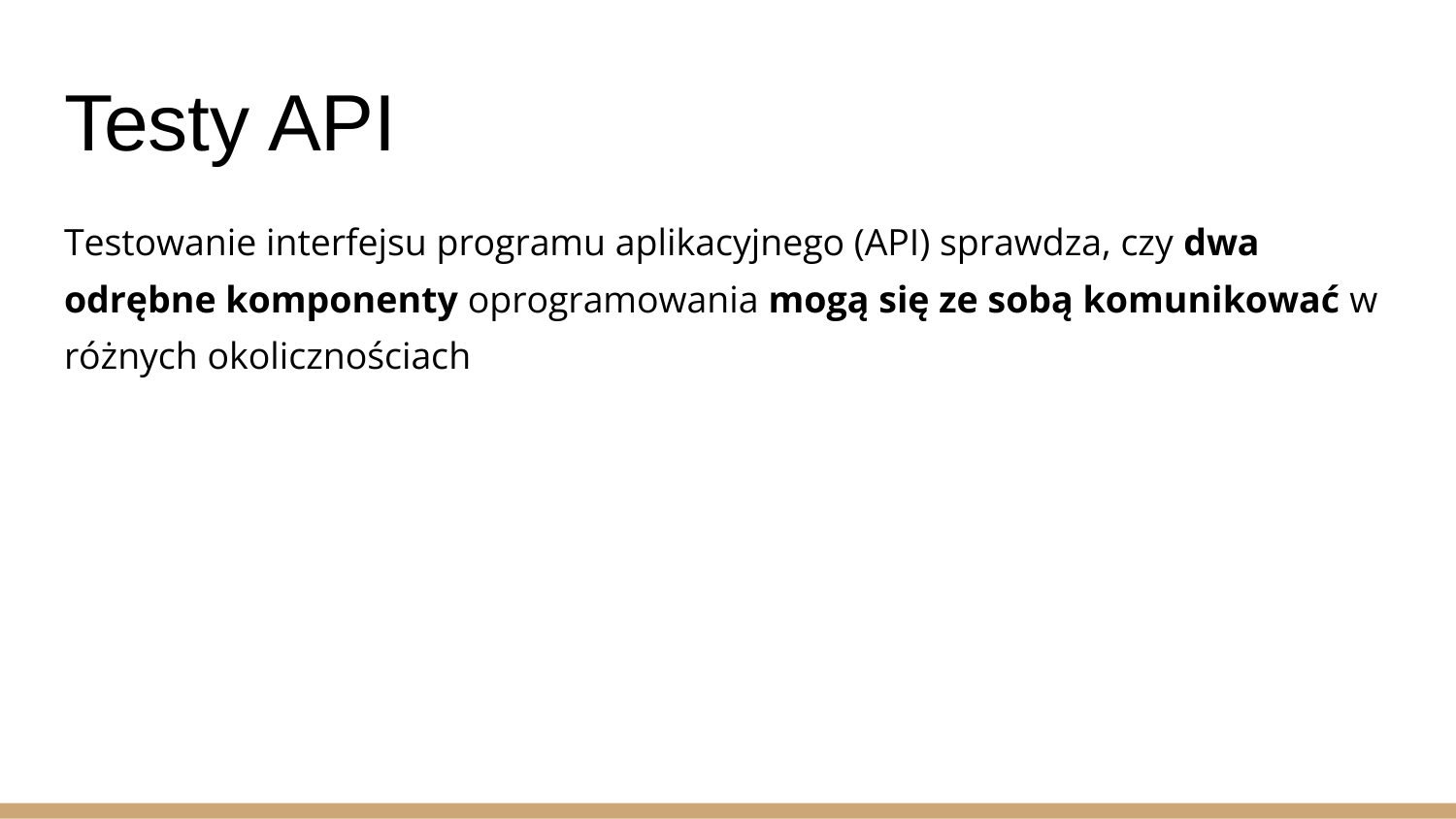

# Testy API
Testowanie interfejsu programu aplikacyjnego (API) sprawdza, czy dwa odrębne komponenty oprogramowania mogą się ze sobą komunikować w różnych okolicznościach